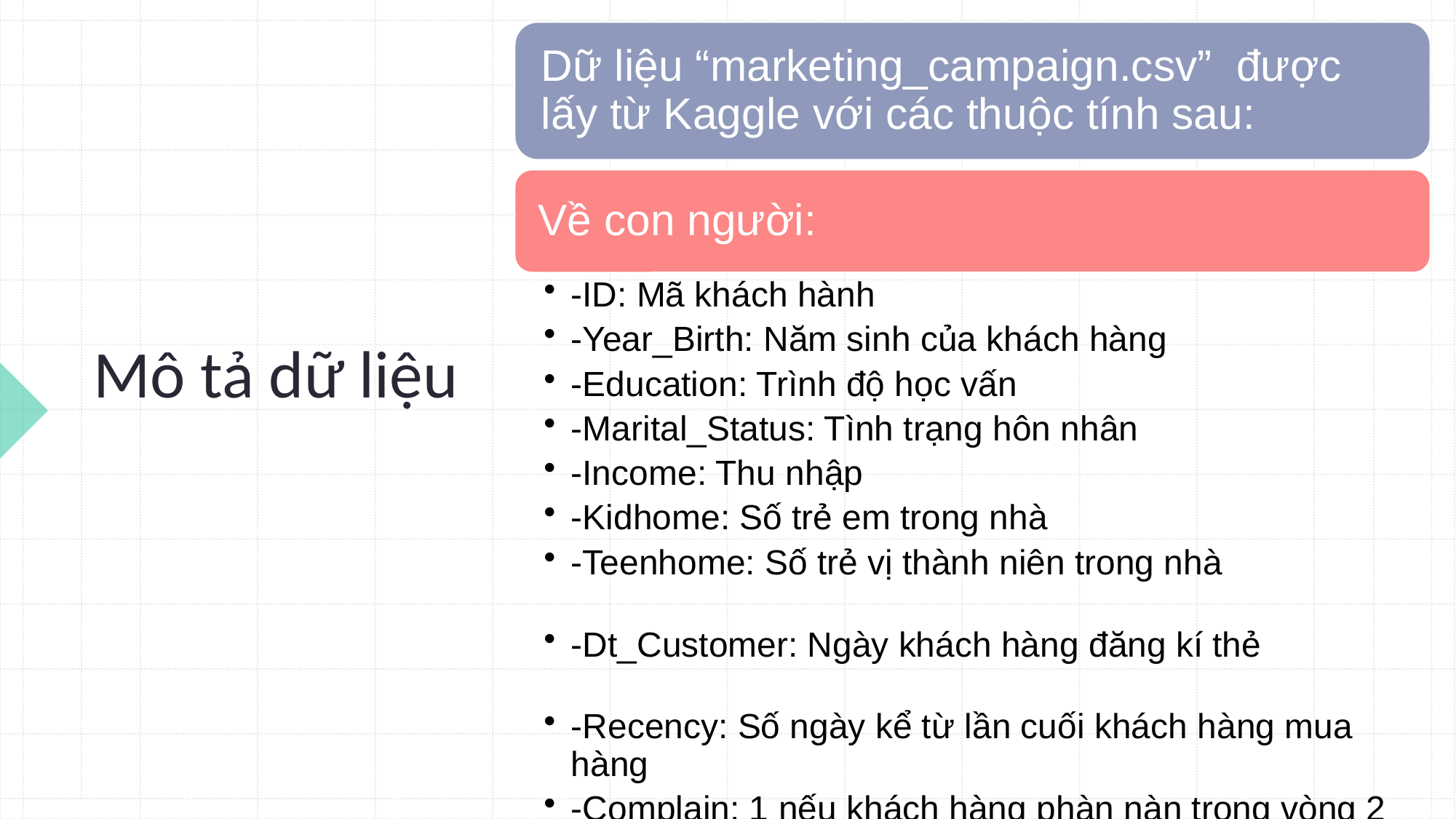

Dữ liệu “marketing_campaign.csv”  được lấy từ Kaggle với các thuộc tính sau:
Về con người:
-ID: Mã khách hành
-Year_Birth: Năm sinh của khách hàng
-Education: Trình độ học vấn
-Marital_Status: Tình trạng hôn nhân
-Income: Thu nhập
-Kidhome: Số trẻ em trong nhà
-Teenhome: Số trẻ vị thành niên trong nhà
-Dt_Customer: Ngày khách hàng đăng kí thẻ
-Recency: Số ngày kể từ lần cuối khách hàng mua hàng
-Complain: 1 nếu khách hàng phàn nàn trong vòng 2 năm đổ lại, ngược lại là 0
# Mô tả dữ liệu

4